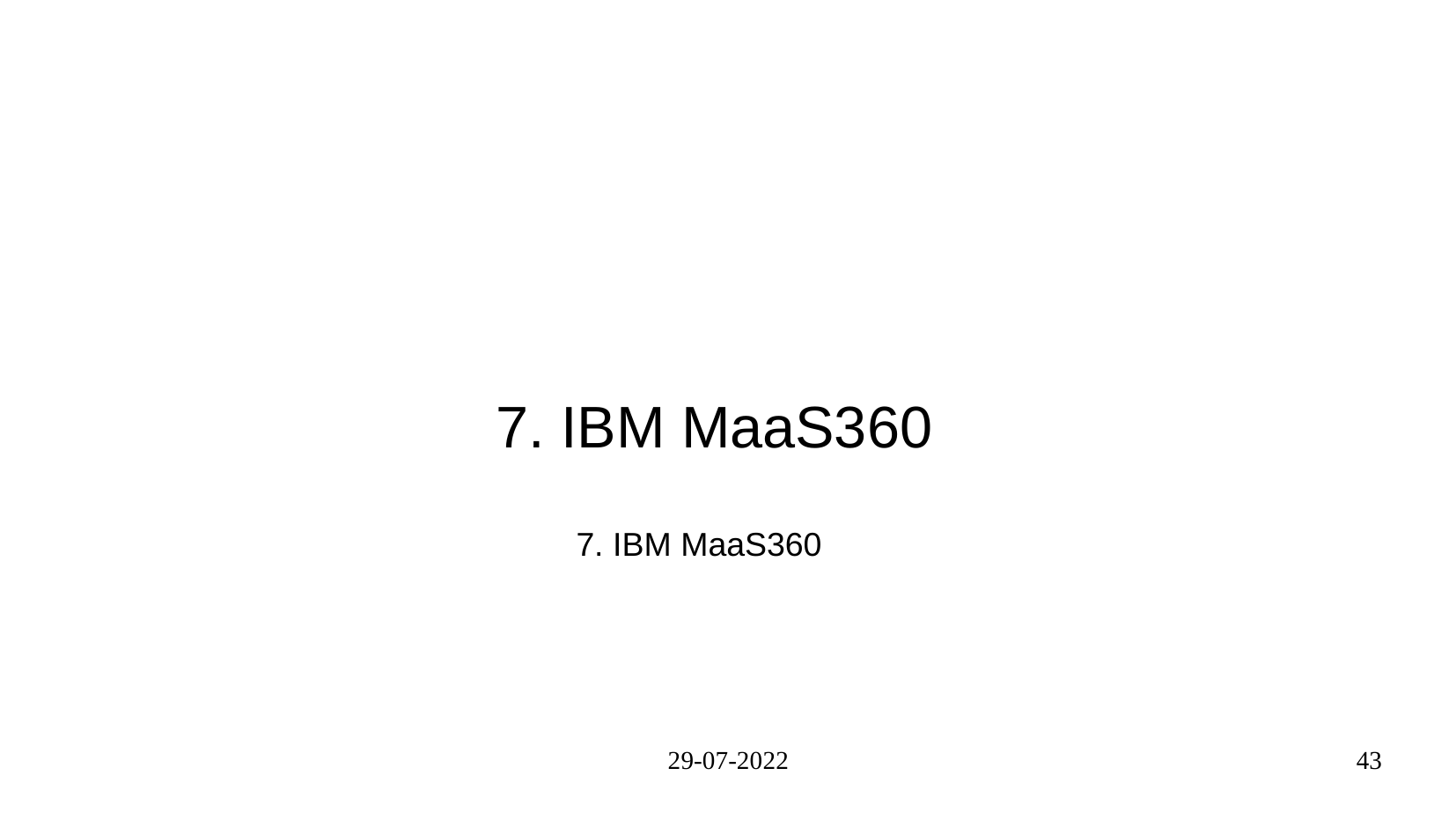

#

                          7. IBM MaaS360
7. IBM MaaS360
29-07-2022
43